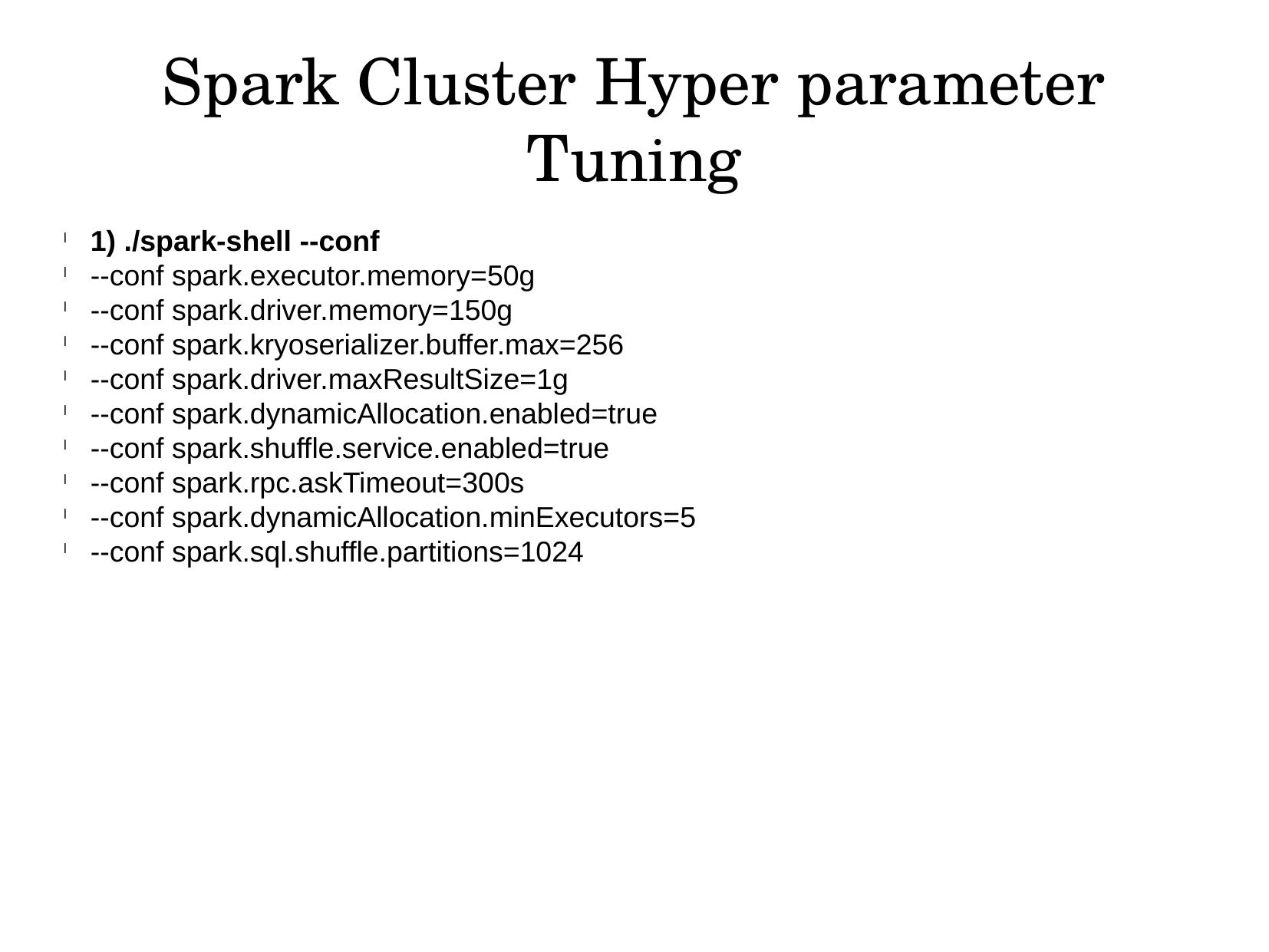

Spark Cluster Hyper parameter Tuning
1) ./spark-shell --conf
--conf spark.executor.memory=50g
--conf spark.driver.memory=150g
--conf spark.kryoserializer.buffer.max=256
--conf spark.driver.maxResultSize=1g
--conf spark.dynamicAllocation.enabled=true
--conf spark.shuffle.service.enabled=true
--conf spark.rpc.askTimeout=300s
--conf spark.dynamicAllocation.minExecutors=5
--conf spark.sql.shuffle.partitions=1024